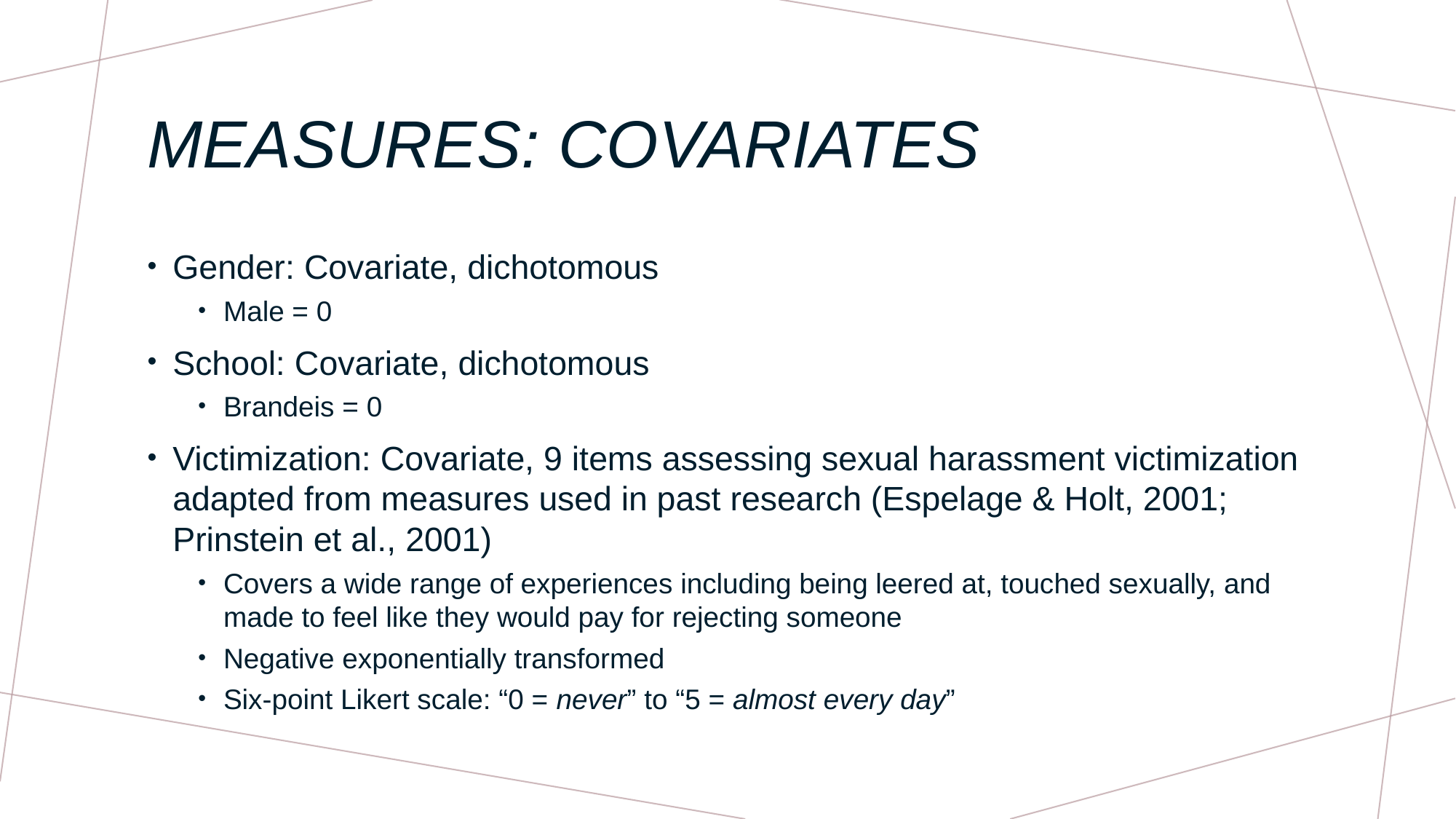

# Measures: Covariates
Gender: Covariate, dichotomous
Male = 0
School: Covariate, dichotomous
Brandeis = 0
Victimization: Covariate, 9 items assessing sexual harassment victimization adapted from measures used in past research (Espelage & Holt, 2001; Prinstein et al., 2001)
Covers a wide range of experiences including being leered at, touched sexually, and made to feel like they would pay for rejecting someone
Negative exponentially transformed
Six-point Likert scale: “0 = never” to “5 = almost every day”